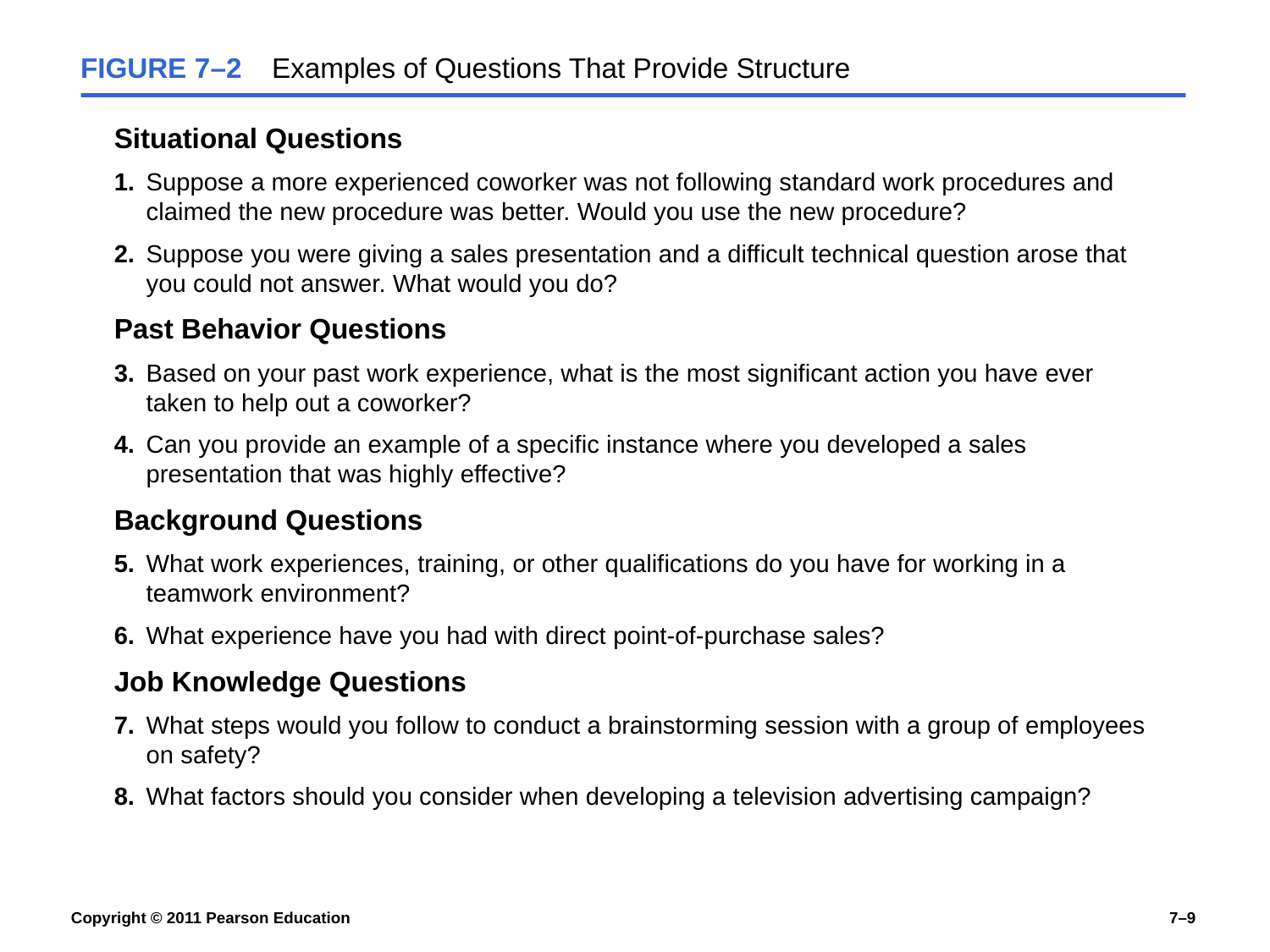

FIGURE 7–2	Examples of Questions That Provide Structure

Situational Questions
1.	Suppose a more experienced coworker was not following standard work procedures and claimed the new procedure was better. Would you use the new procedure?
2.	Suppose you were giving a sales presentation and a difficult technical question arose that you could not answer. What would you do?
Past Behavior Questions
3.	Based on your past work experience, what is the most significant action you have ever taken to help out a coworker?
4.	Can you provide an example of a specific instance where you developed a sales presentation that was highly effective?
Background Questions
5.	What work experiences, training, or other qualifications do you have for working in a teamwork environment?
6.	What experience have you had with direct point-of-purchase sales?
Job Knowledge Questions
7.	What steps would you follow to conduct a brainstorming session with a group of employees on safety?
8.	What factors should you consider when developing a television advertising campaign?
Copyright © 2011 Pearson Education
7–9